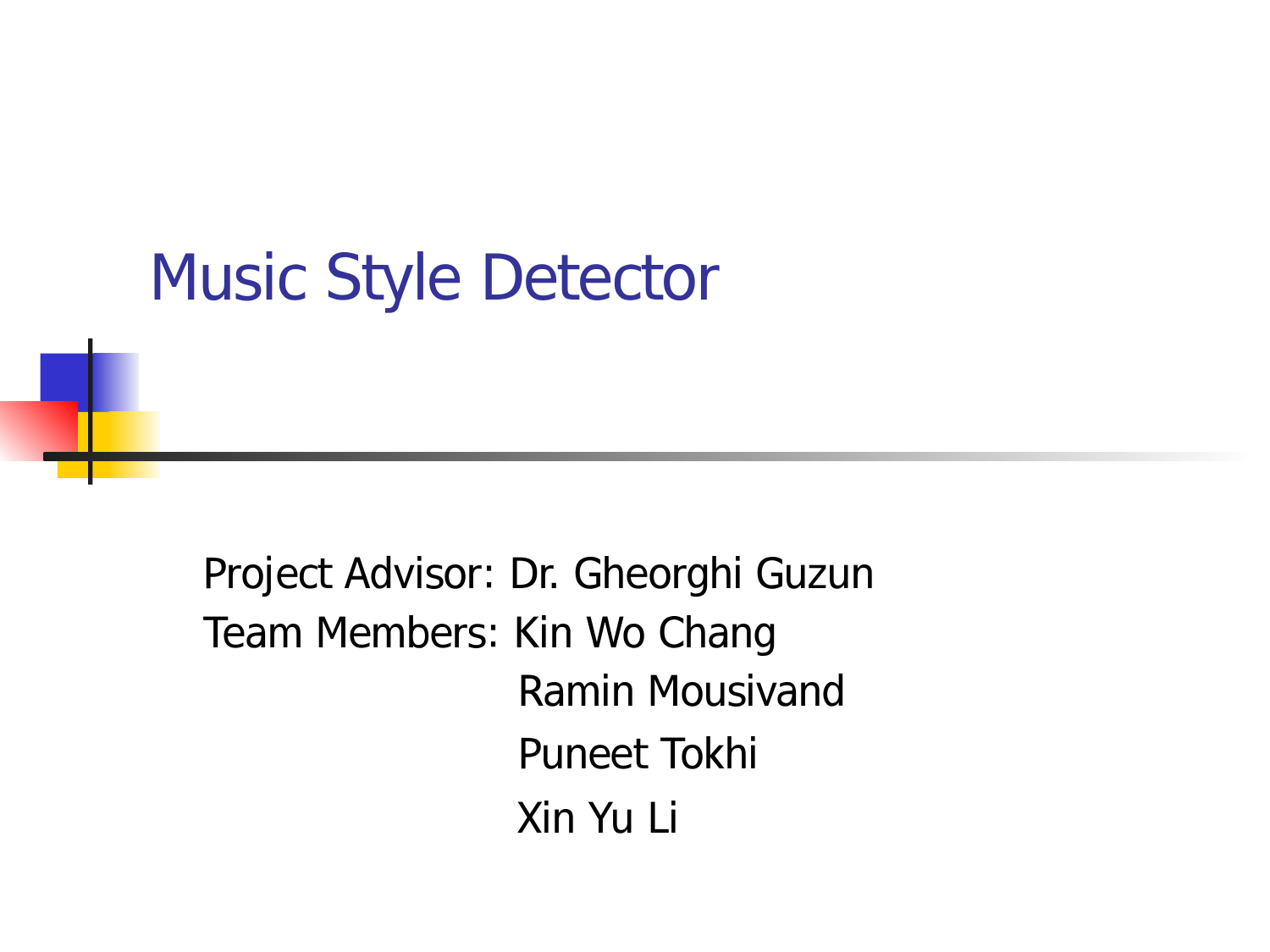

# Music Style Detector
Project Advisor: Dr. Gheorghi Guzun
Team Members: Kin Wo Chang
                        Ramin Mousivand
                        Puneet Tokhi
                        Xin Yu Li